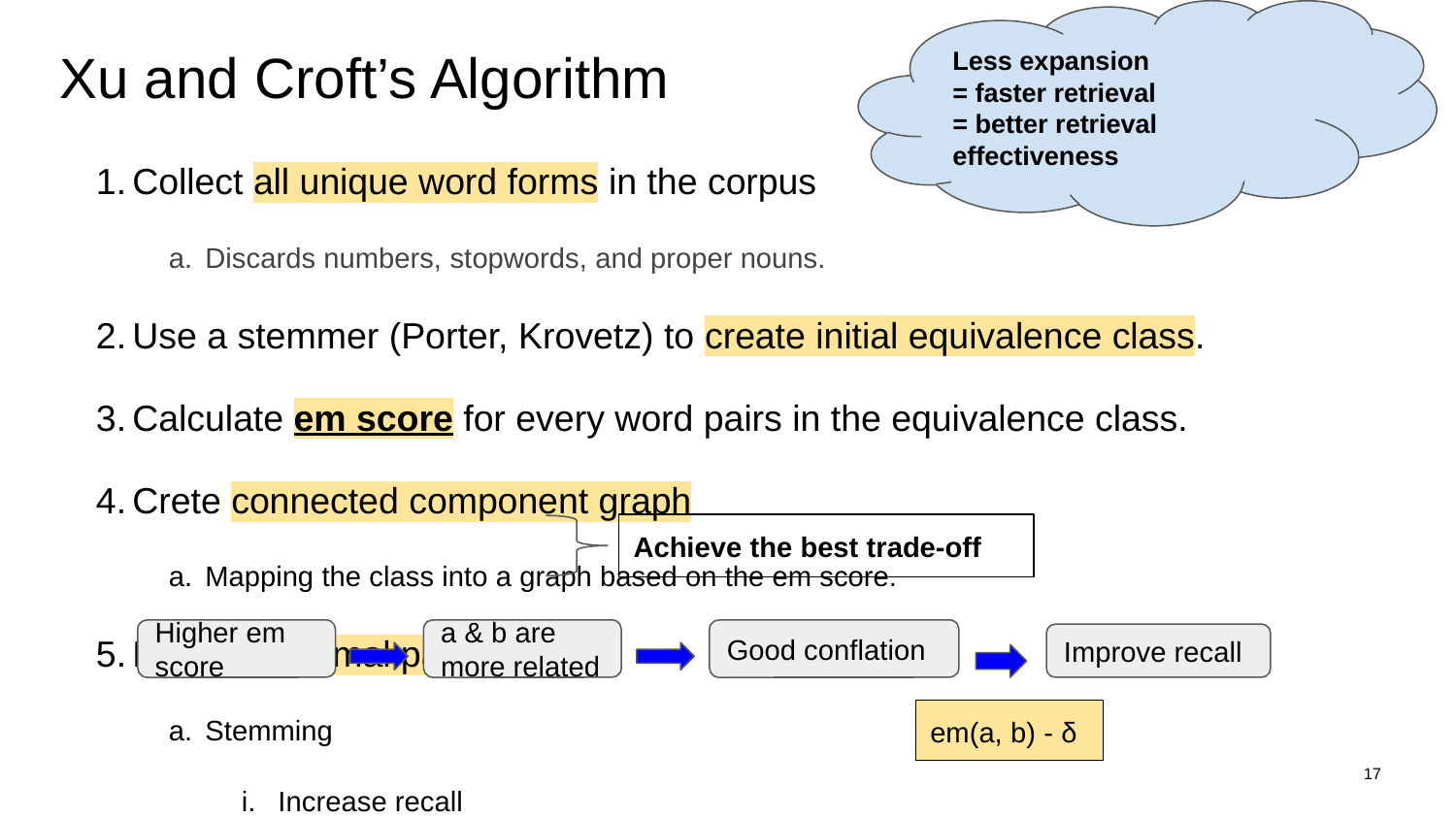

Less expansion
= faster retrieval
= better retrieval effectiveness

# Xu and Croft’s Algorithm
Collect all unique word forms in the corpus
Discards numbers, stopwords, and proper nouns.
Use a stemmer (Porter, Krovetz) to create initial equivalence class.
Calculate em score for every word pairs in the equivalence class.
Crete connected component graph
Mapping the class into a graph based on the em score.
Find the optimal partition
Stemming
Increase recall
Decrease precision
Optimal partition = partition that maximizes the formula
δ = the precision’s harm of a & b.
Achieve the best trade-off

Higher em score
a & b are more related
Good conflation

Improve recall

em(a, b) - δ
17